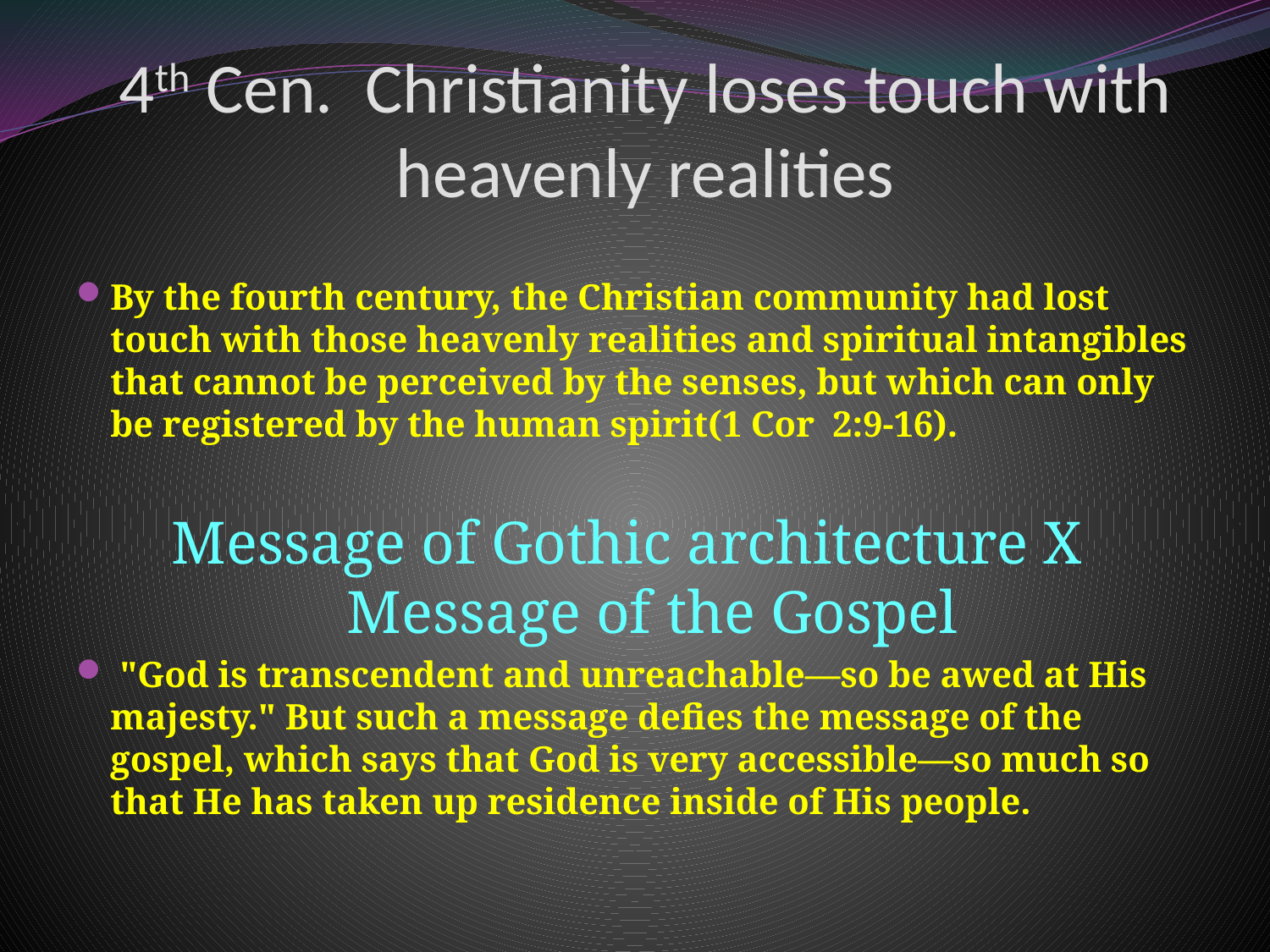

# 4th Cen.  Christianity loses touch with heavenly realities
By the fourth century, the Christian community had lost touch with those heavenly realities and spiritual intangibles that cannot be perceived by the senses, but which can only be registered by the human spirit(1 Cor  2:9-16).

Message of Gothic architecture X  Message of the Gospel
 "God is transcendent and unreachable—so be awed at His majesty." But such a message defies the message of the gospel, which says that God is very accessible—so much so that He has taken up residence inside of His people.